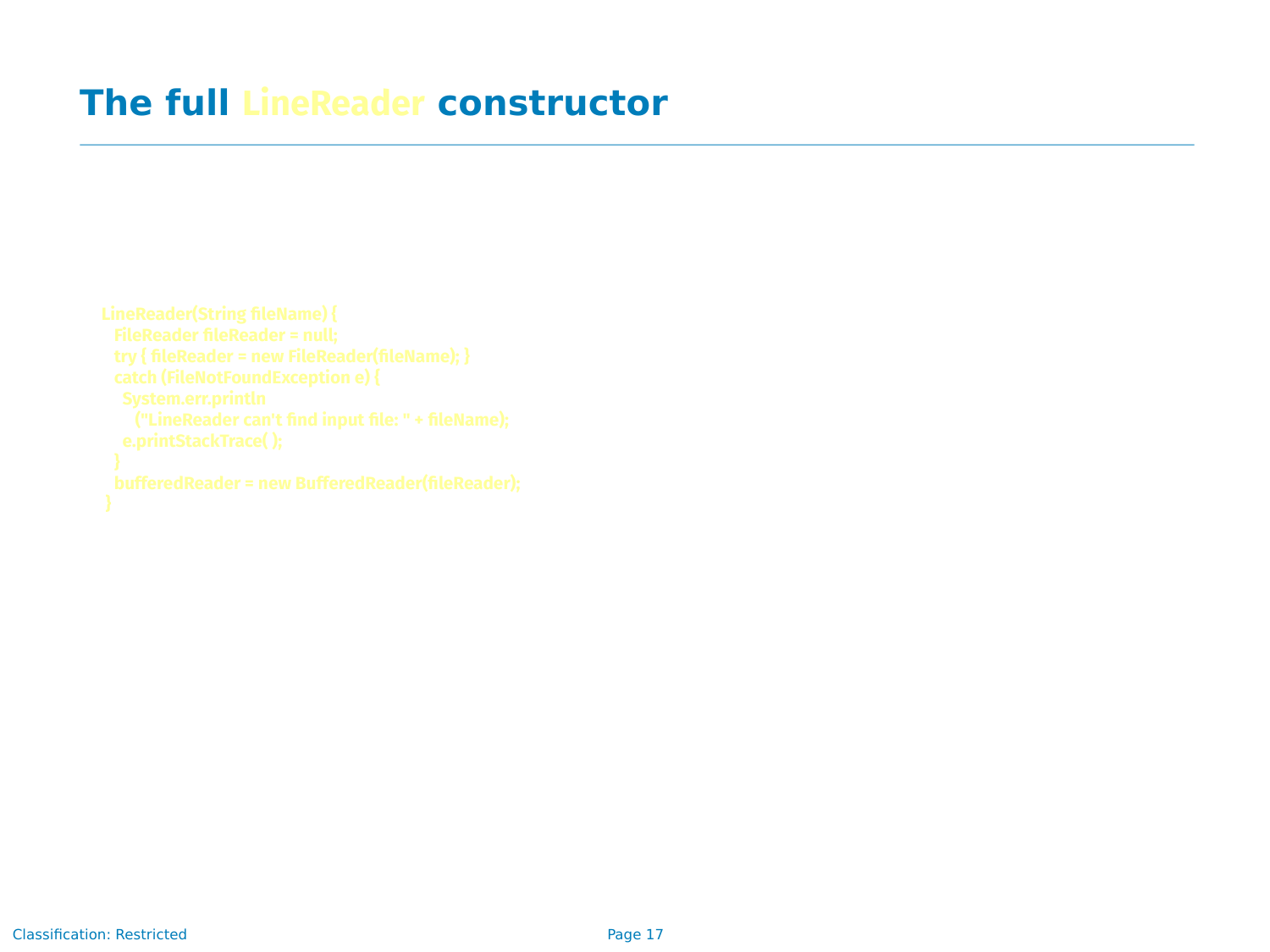

# The full LineReader constructor
 LineReader(String fileName) {
    FileReader fileReader = null;
    try { fileReader = new FileReader(fileName); }
    catch (FileNotFoundException e) {
      System.err.println
         ("LineReader can't find input file: " + fileName);
      e.printStackTrace( );
    }
    bufferedReader = new BufferedReader(fileReader);
  }